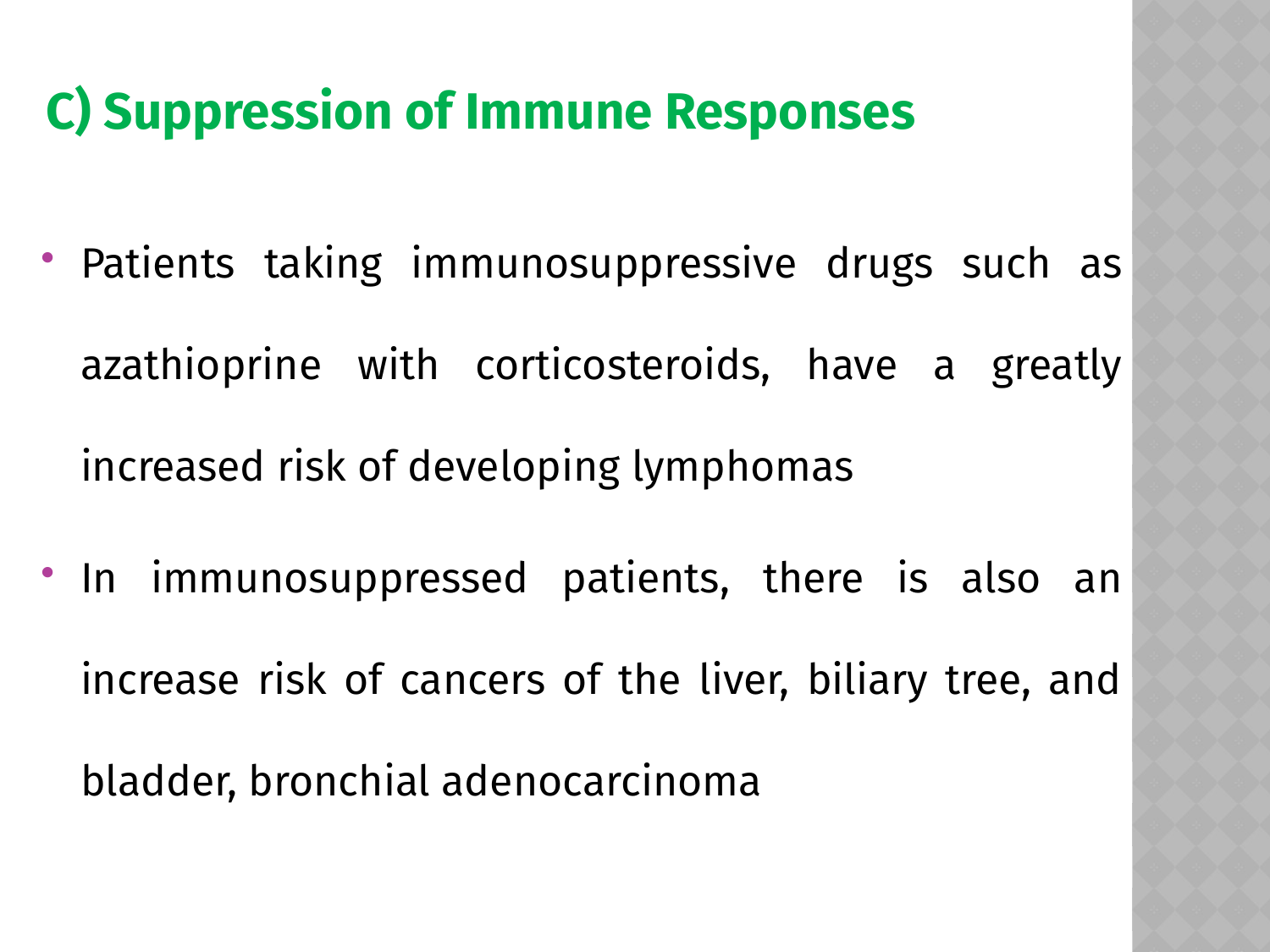

# C) Suppression of Immune Responses
Patients taking immunosuppressive drugs such as azathioprine with corticosteroids, have a greatly increased risk of developing lymphomas
In immunosuppressed patients, there is also an increase risk of cancers of the liver, biliary tree, and bladder, bronchial adenocarcinoma